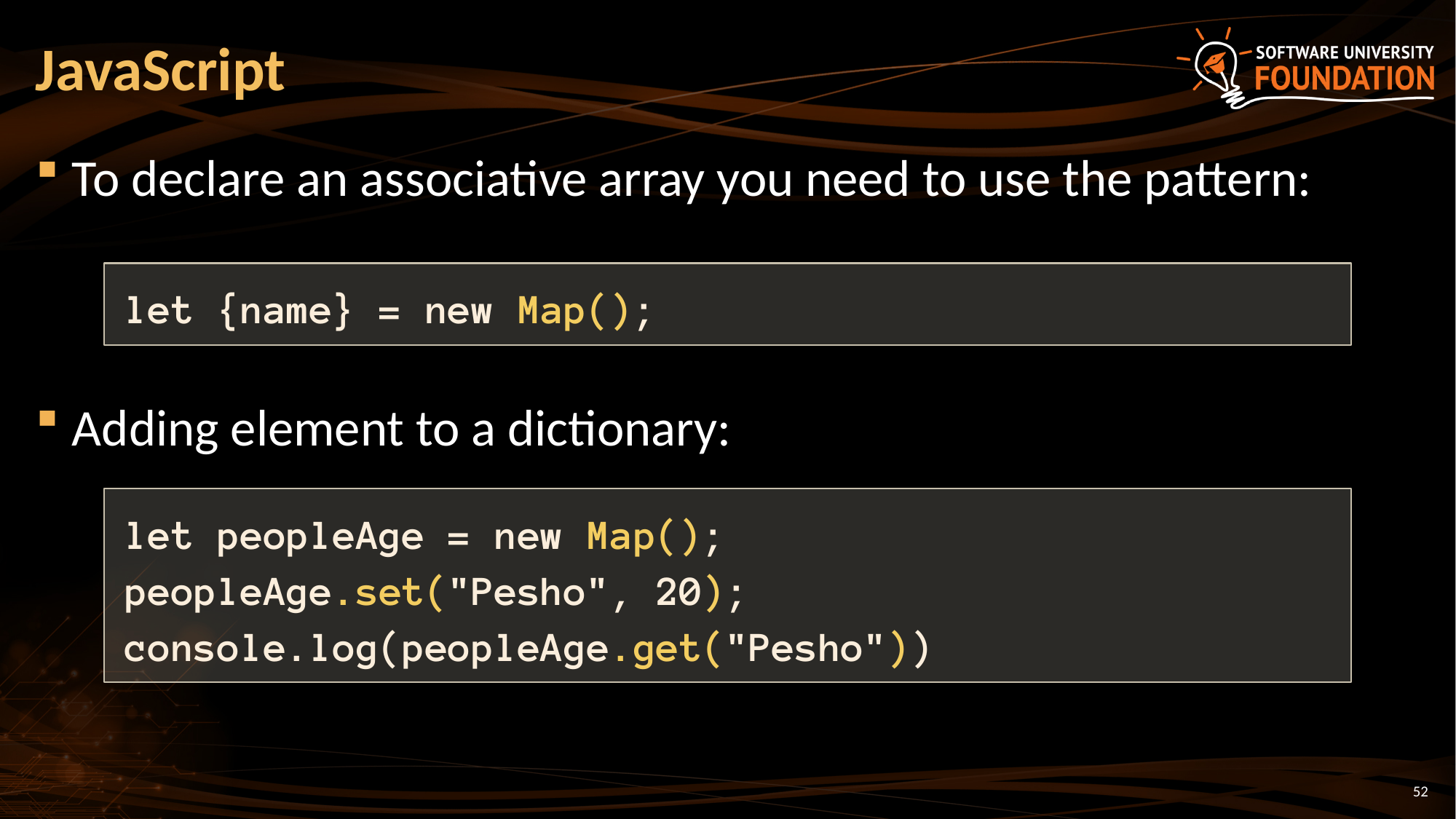

# JavaScript
To declare an associative array you need to use the pattern:

Adding element to a dictionary:

let {name} = new Map();
let peopleAge = new Map();
peopleAge.set("Pesho", 20);
console.log(peopleAge.get("Pesho"))
52